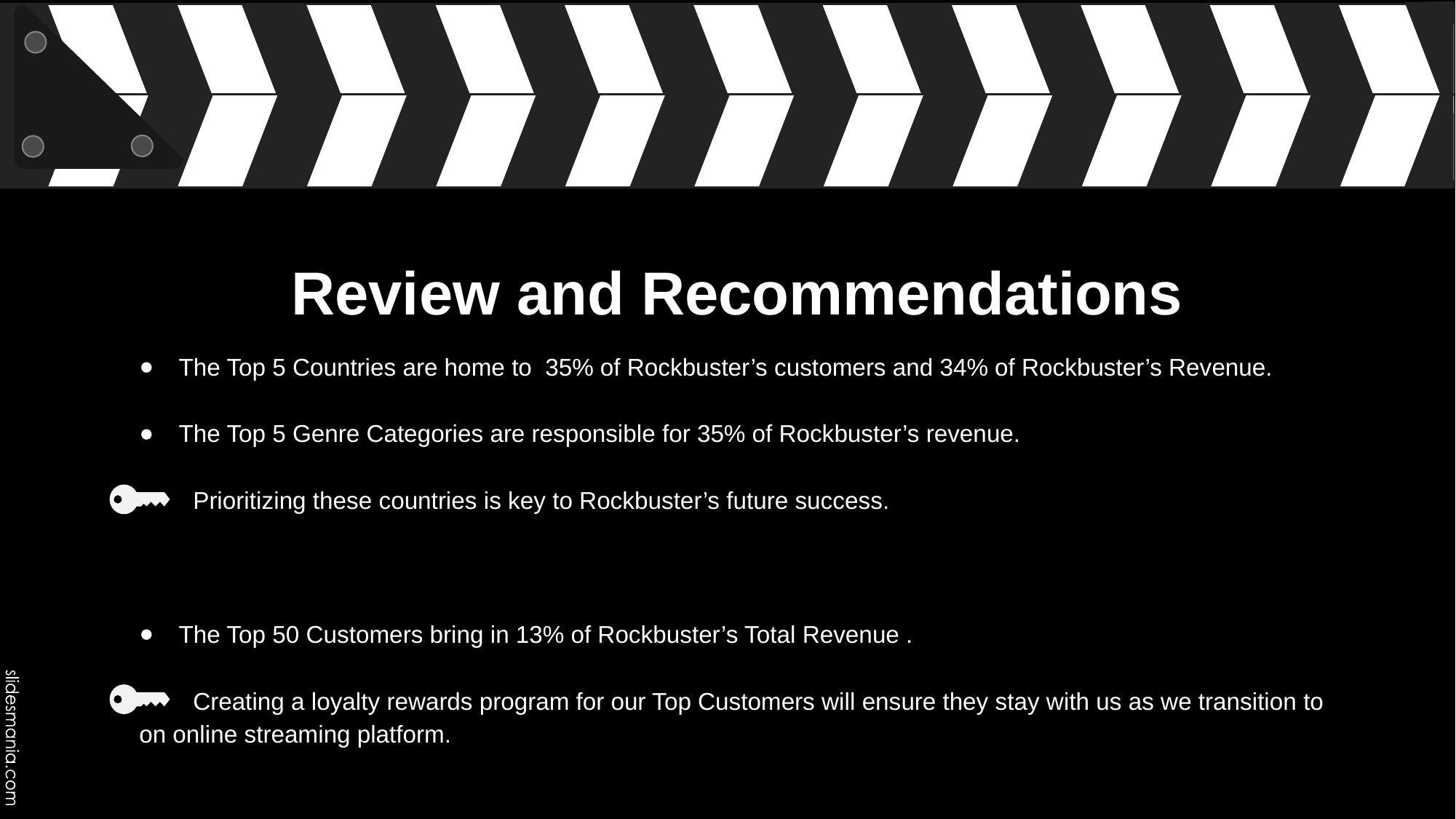

# Review and Recommendations
The Top 5 Countries are home to  35% of Rockbuster’s customers and 34% of Rockbuster’s Revenue.

The Top 5 Genre Categories are responsible for 35% of Rockbuster’s revenue.

        Prioritizing these countries is key to Rockbuster’s future success.

The Top 50 Customers bring in 13% of Rockbuster’s Total Revenue .

        Creating a loyalty rewards program for our Top Customers will ensure they stay with us as we transition to on online streaming platform.